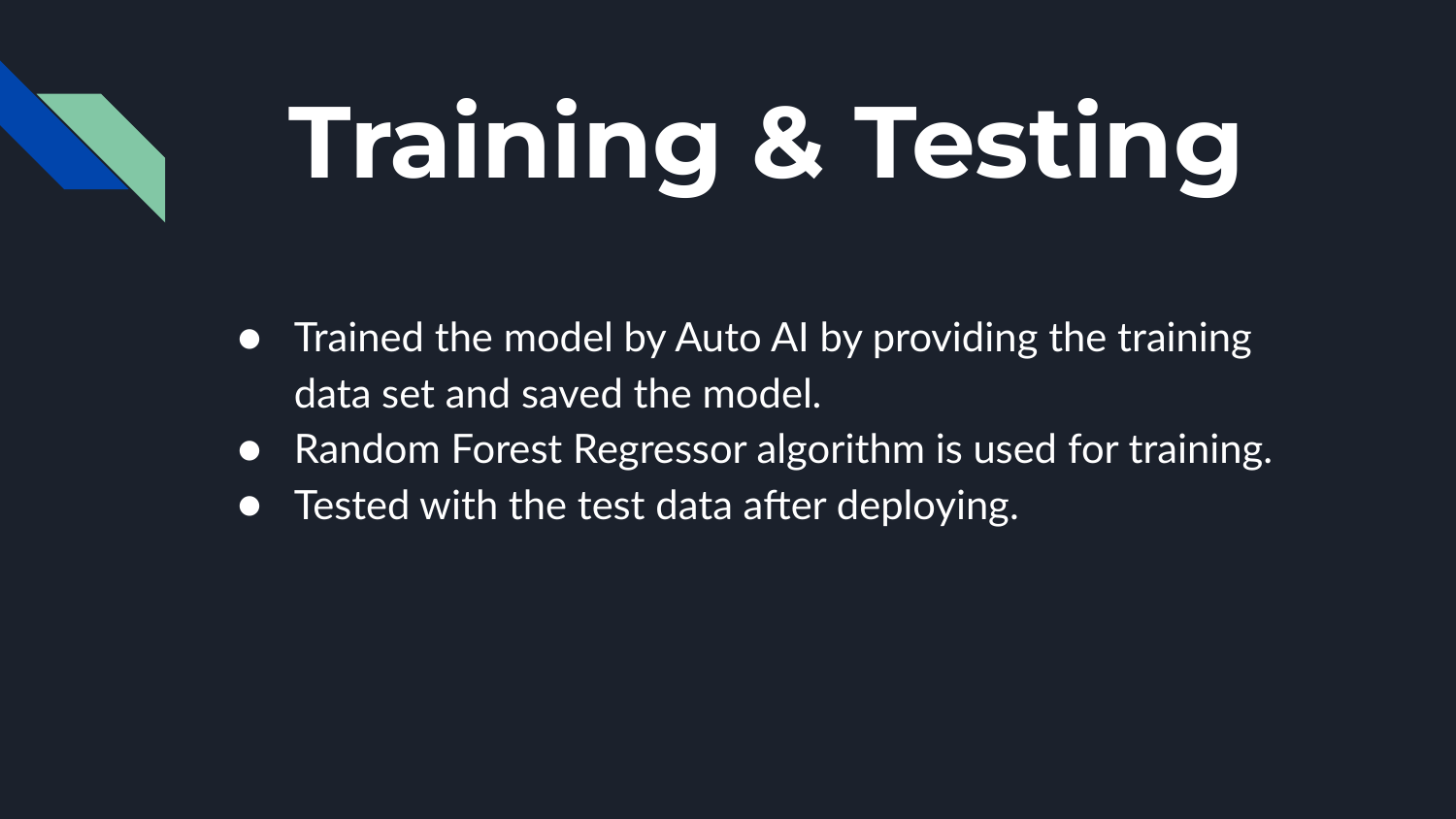

# Training & Testing
Trained the model by Auto AI by providing the training data set and saved the model.
Random Forest Regressor algorithm is used for training.
Tested with the test data after deploying.